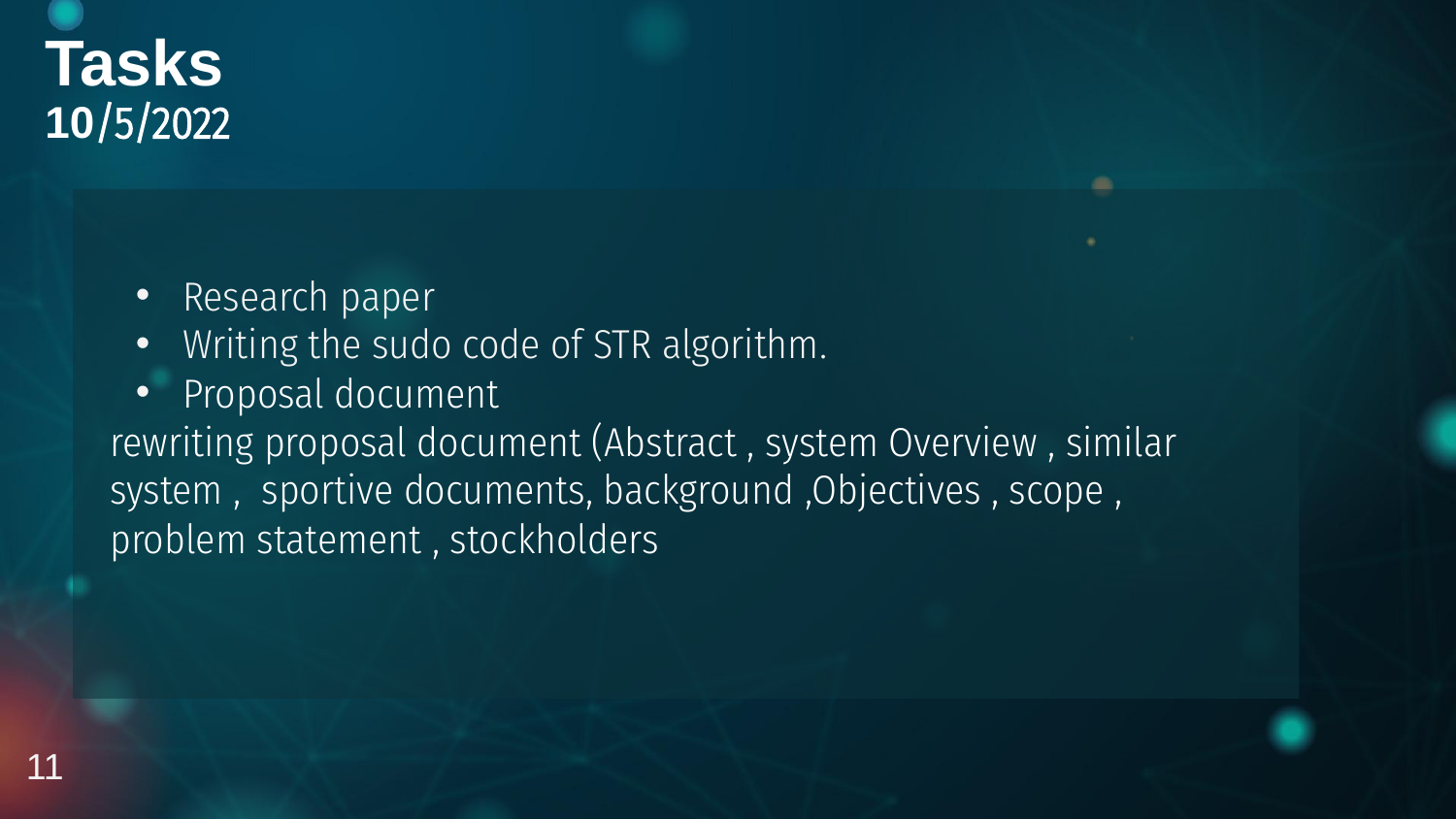

Tasks
10/5/2022

Research paper
Writing the sudo code of STR algorithm.
Proposal document
rewriting proposal document (Abstract , system Overview , similar system ,  sportive documents, background ,Objectives , scope , problem statement , stockholders

11